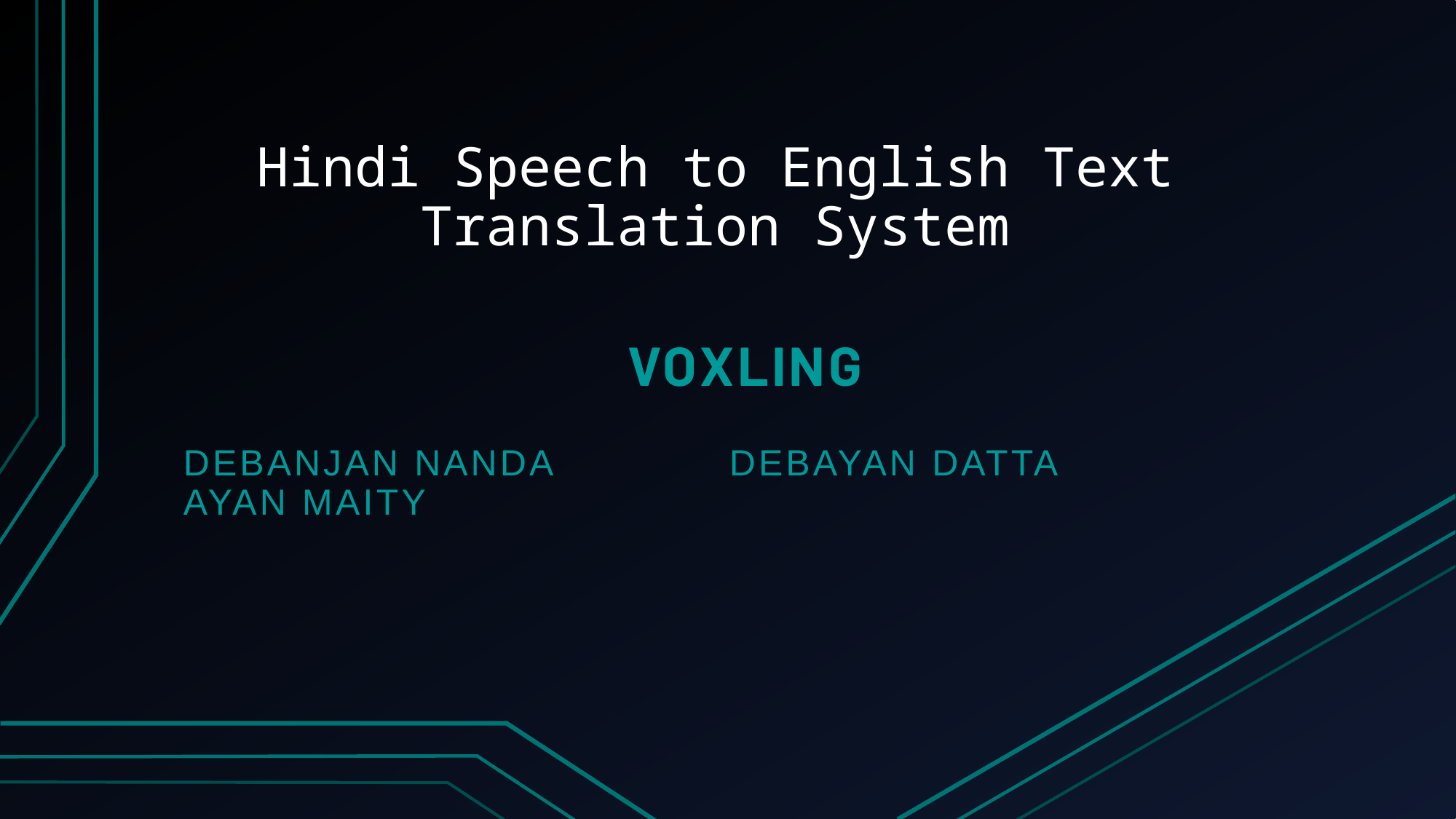

# Hindi Speech to English Text Translation System
VOXLING

Debanjan nanda		Debayan datta		Ayan maity